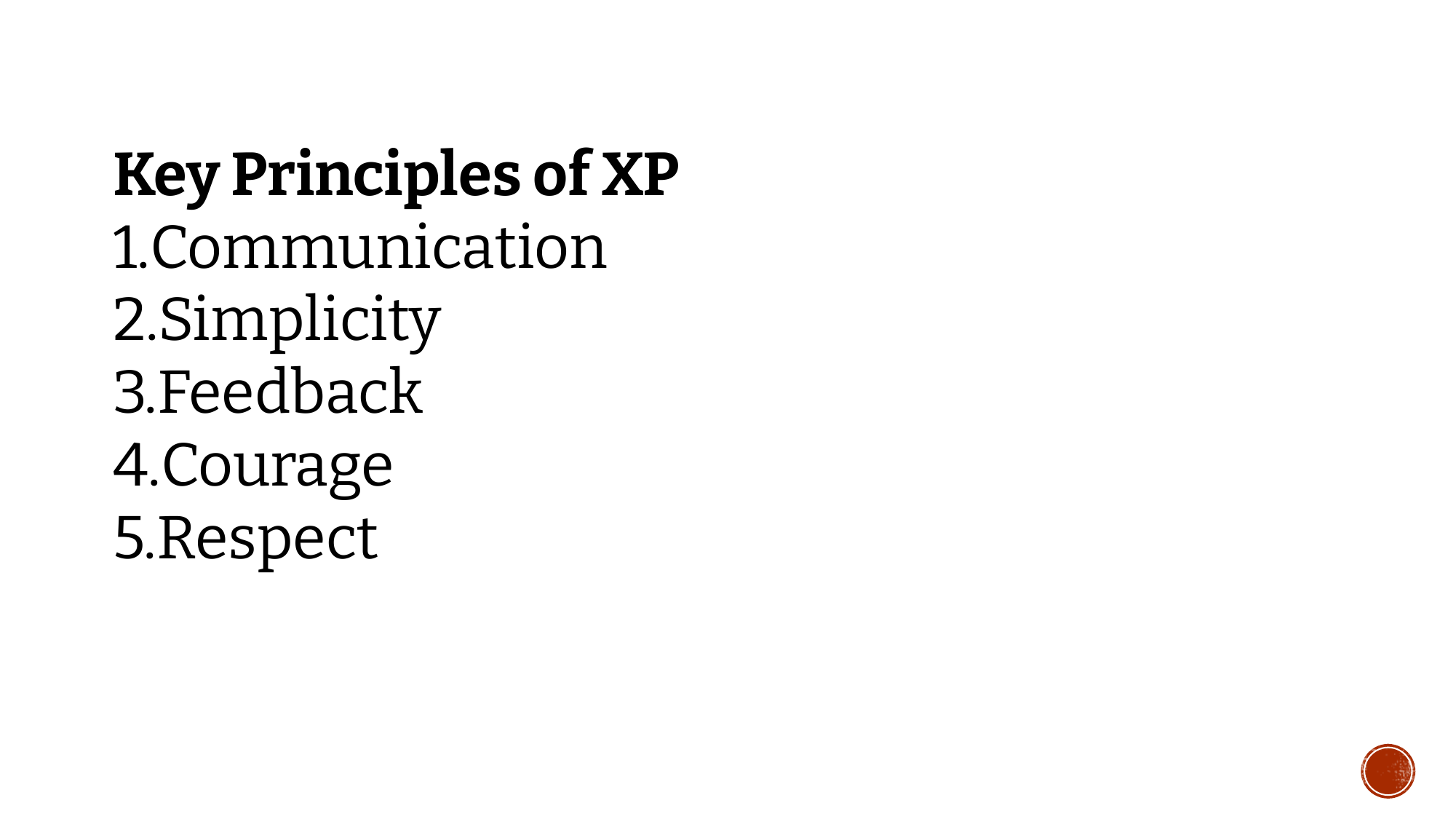

Key Principles of XP
Communication
Simplicity
Feedback
Courage
Respect